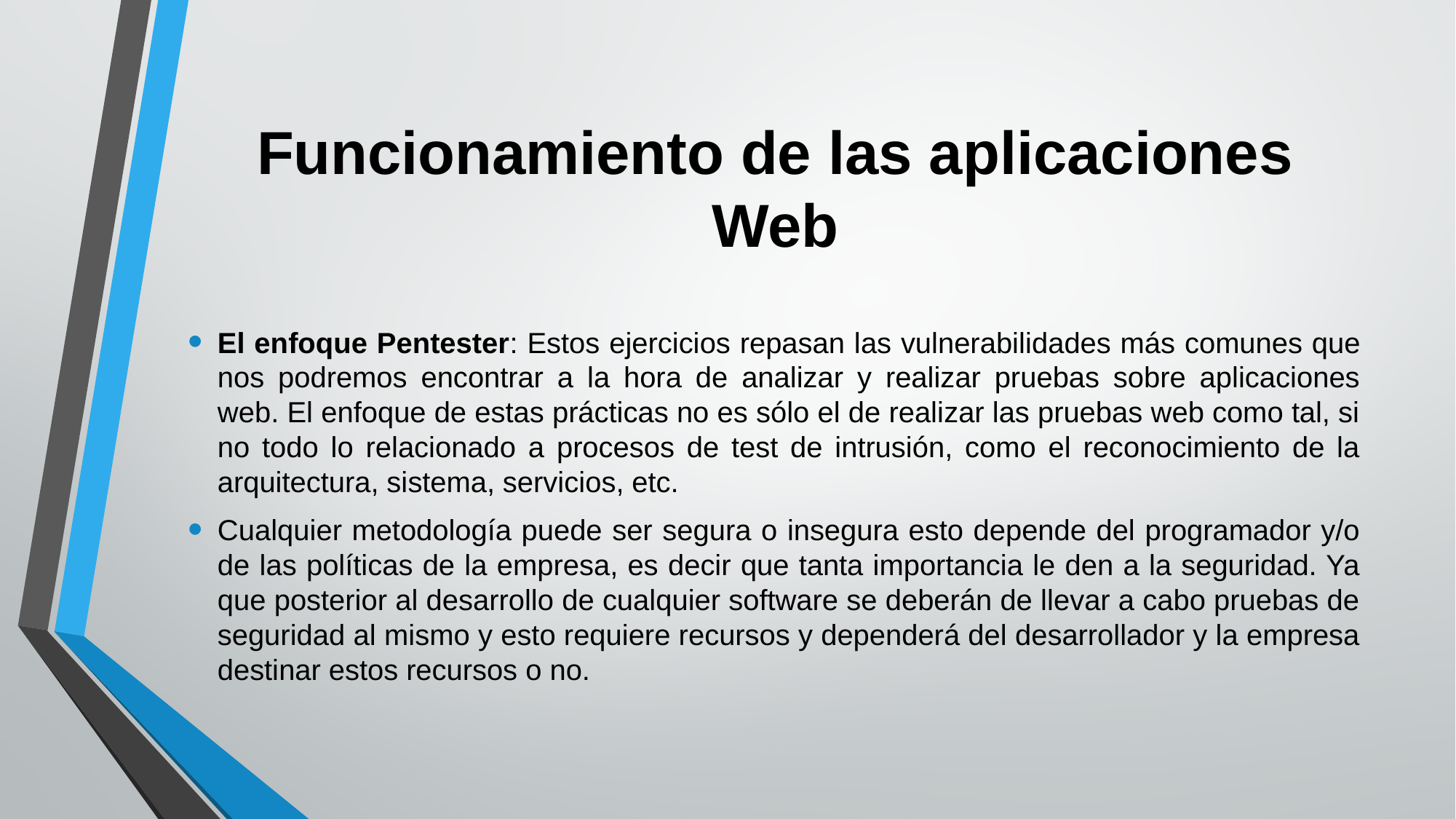

# Funcionamiento de las aplicaciones Web
El enfoque Pentester: Estos ejercicios repasan las vulnerabilidades más comunes que nos podremos encontrar a la hora de analizar y realizar pruebas sobre aplicaciones web. El enfoque de estas prácticas no es sólo el de realizar las pruebas web como tal, si no todo lo relacionado a procesos de test de intrusión, como el reconocimiento de la arquitectura, sistema, servicios, etc.
Cualquier metodología puede ser segura o insegura esto depende del programador y/o de las políticas de la empresa, es decir que tanta importancia le den a la seguridad. Ya que posterior al desarrollo de cualquier software se deberán de llevar a cabo pruebas de seguridad al mismo y esto requiere recursos y dependerá del desarrollador y la empresa destinar estos recursos o no.